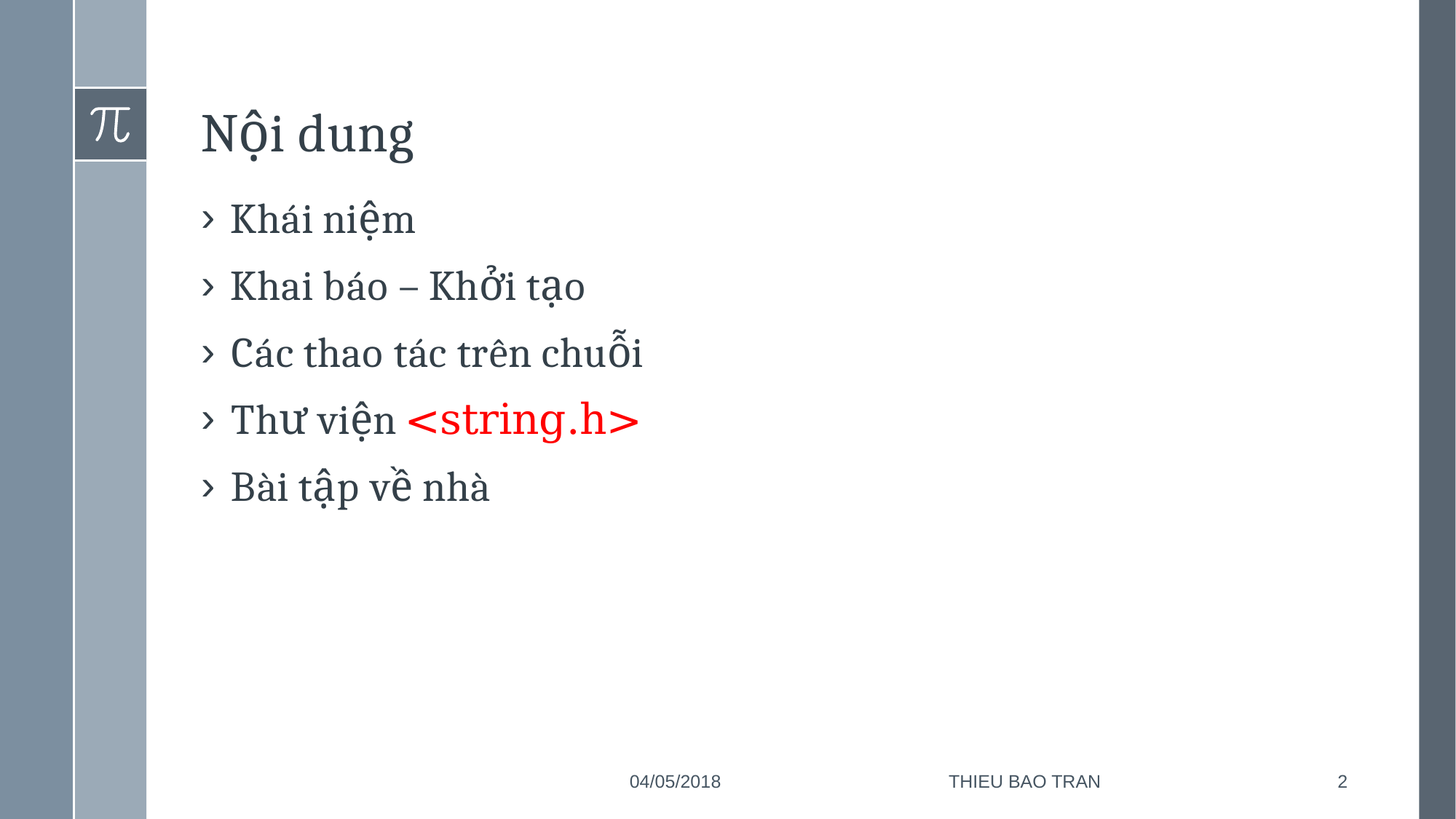

# Nội dung
Khái niệm
Khai báo – Khởi tạo
Các thao tác trên chuỗi
Thư viện <string.h>
Bài tập về nhà
04/05/2018
THIEU BAO TRAN
2